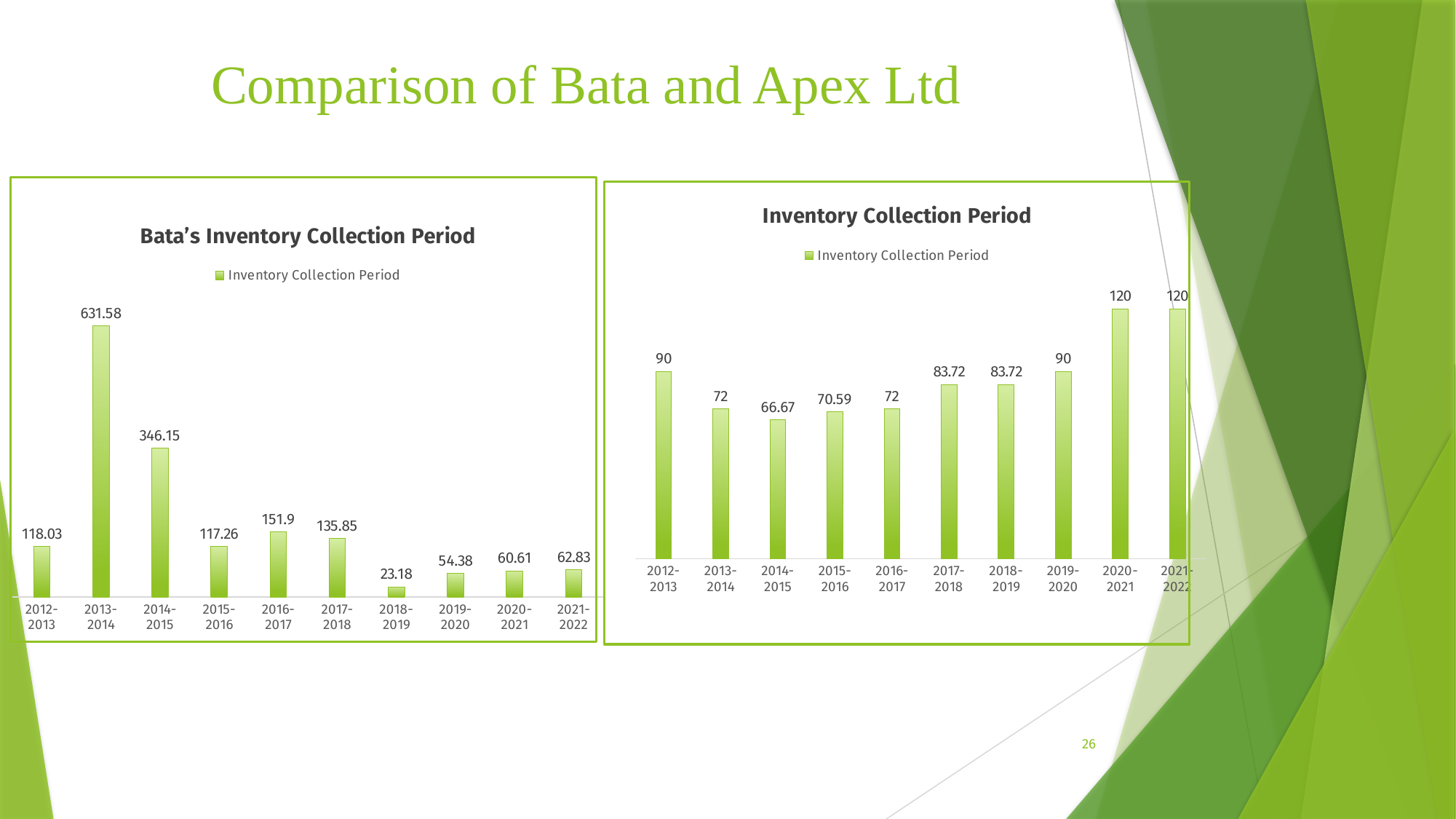

Comparison of Bata and Apex Ltd

### Chart:

| Category | Inventory Collection Period |
|---|---|
| 2012-2013 | 90.0 |
| 2013-2014 | 72.0 |
| 2014-2015 | 66.67 |
| 2015-2016 | 70.59 |
| 2016-2017 | 72.0 |
| 2017-2018 | 83.72 |
| 2018-2019 | 83.72 |
| 2019-2020 | 90.0 |
| 2020-2021 | 120.0 |
| 2021-2022 | 120.0 |

### Chart: Bata’s Inventory Collection Period

| Category | Inventory Collection Period |
|---|---|
| 2012-2013 | 118.03 |
| 2013-2014 | 631.58 |
| 2014-2015 | 346.15 |
| 2015-2016 | 117.26 |
| 2016-2017 | 151.9 |
| 2017-2018 | 135.85 |
| 2018-2019 | 23.18 |
| 2019-2020 | 54.38 |
| 2020-2021 | 60.61 |
| 2021-2022 | 62.83 |
26